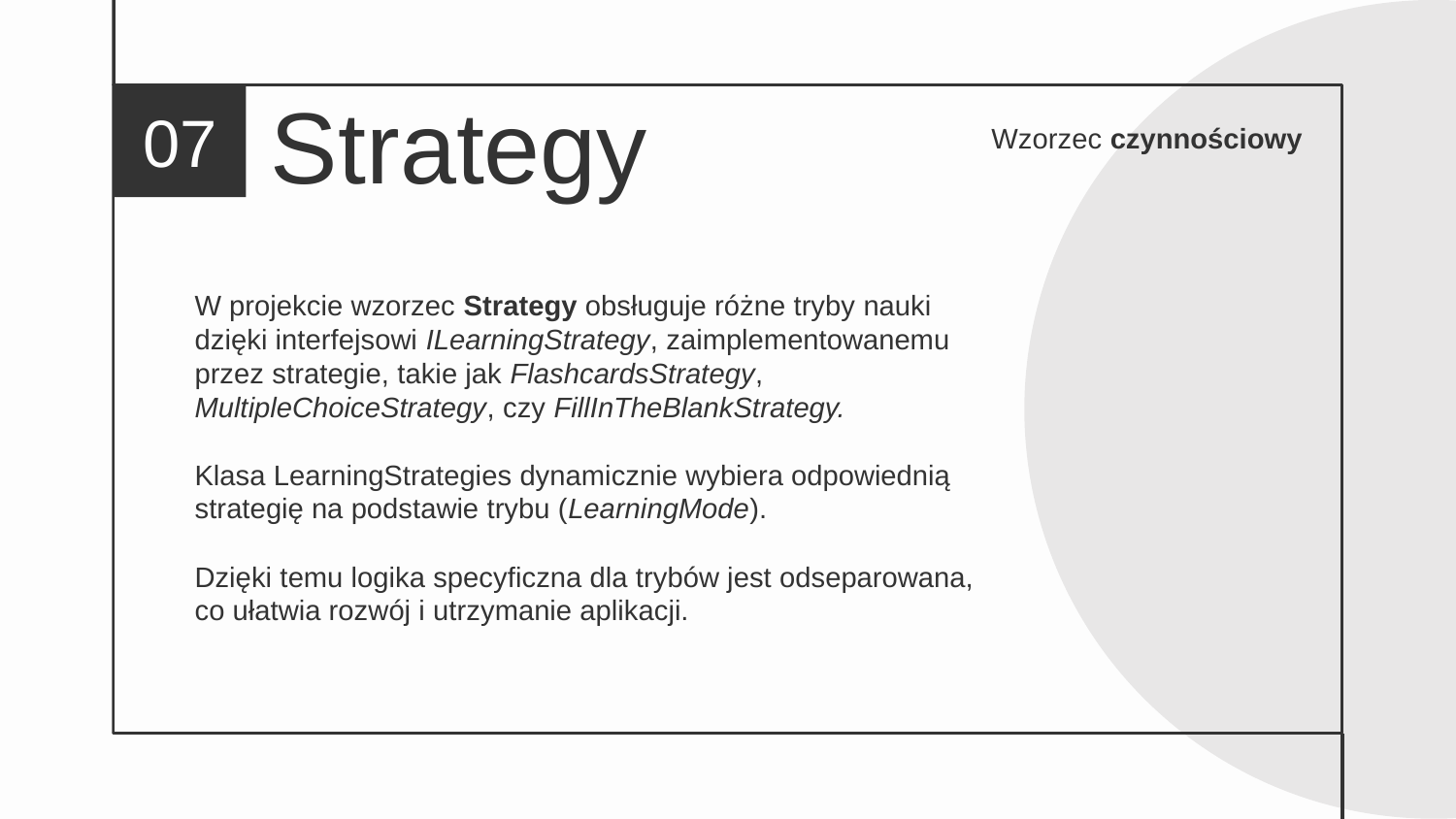

Strategy
07
Wzorzec czynnościowy
W projekcie wzorzec Strategy obsługuje różne tryby nauki dzięki interfejsowi ILearningStrategy, zaimplementowanemu przez strategie, takie jak FlashcardsStrategy, MultipleChoiceStrategy, czy FillInTheBlankStrategy.

Klasa LearningStrategies dynamicznie wybiera odpowiednią strategię na podstawie trybu (LearningMode).

Dzięki temu logika specyficzna dla trybów jest odseparowana, co ułatwia rozwój i utrzymanie aplikacji.